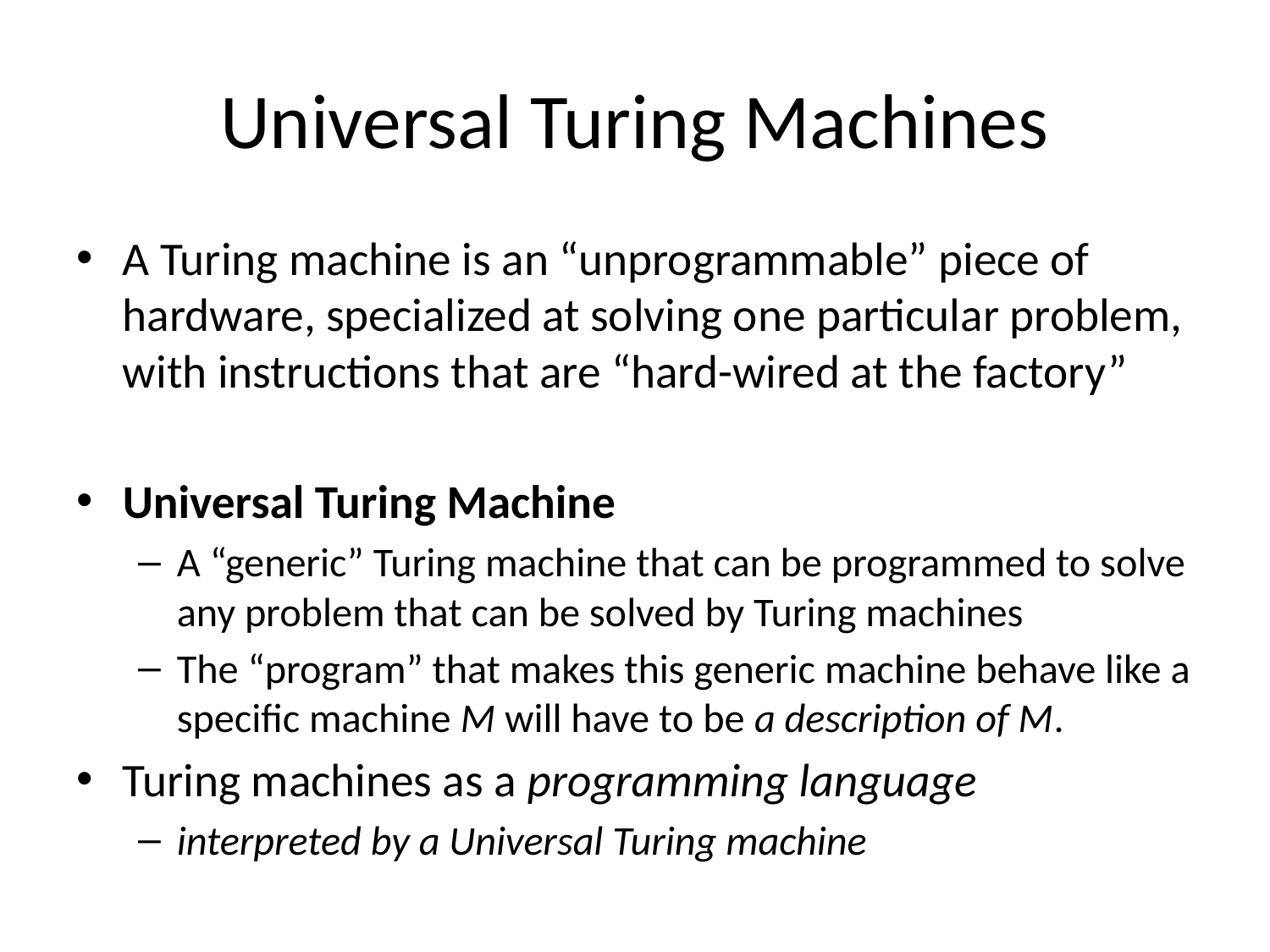

# Universal Turing Machines
A Turing machine is an “unprogrammable” piece of hardware, specialized at solving one particular problem, with instructions that are “hard-wired at the factory”

Universal Turing Machine
A “generic” Turing machine that can be programmed to solve any problem that can be solved by Turing machines
The “program” that makes this generic machine behave like a specific machine M will have to be a description of M.
Turing machines as a programming language
interpreted by a Universal Turing machine